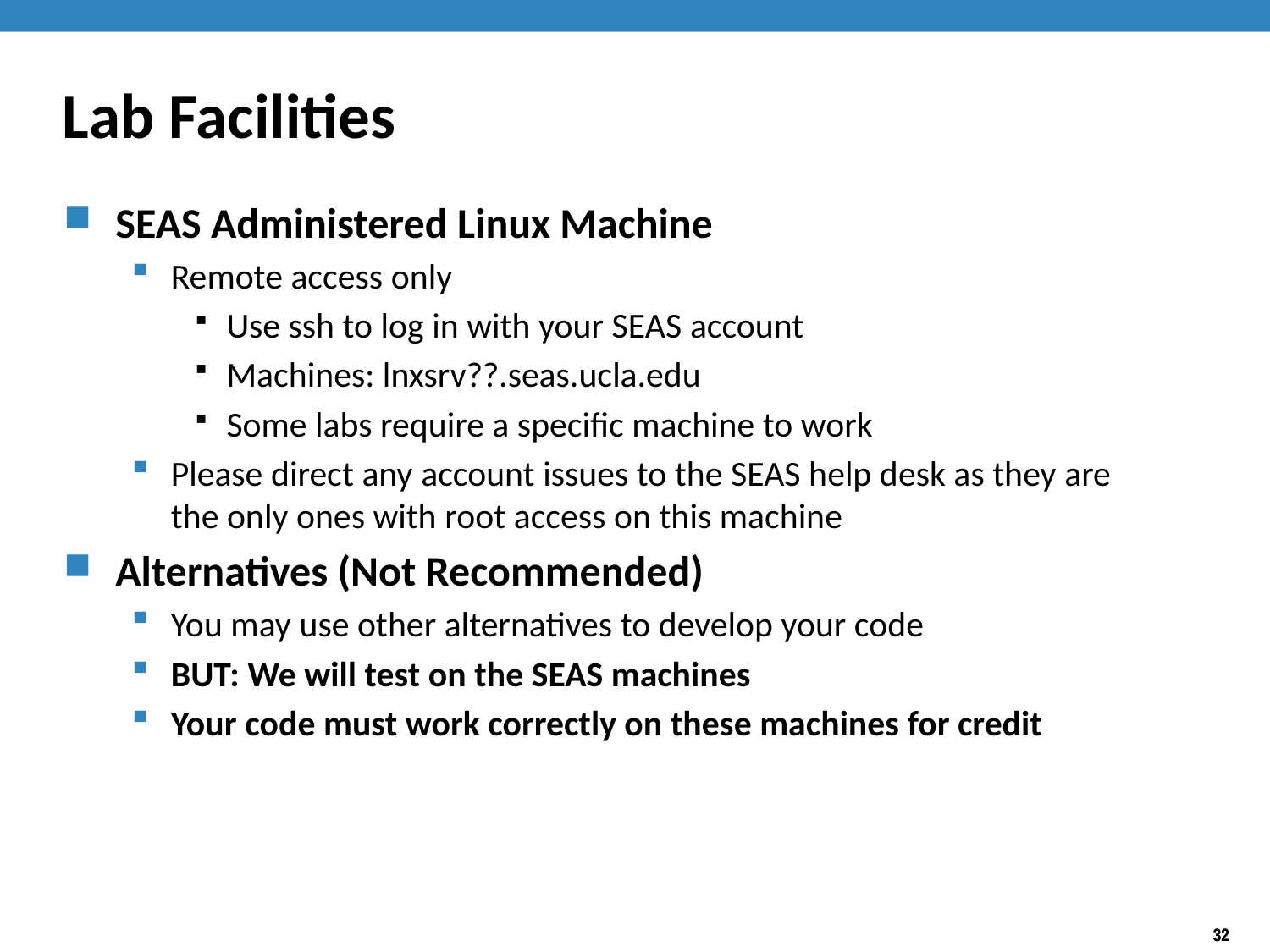

# Lab Facilities
SEAS Administered Linux Machine
Remote access only
Use ssh to log in with your SEAS account
Machines: lnxsrv??.seas.ucla.edu
Some labs require a specific machine to work
Please direct any account issues to the SEAS help desk as they are  the only ones with root access on this machine
Alternatives (Not Recommended)
You may use other alternatives to develop your code
BUT: We will test on the SEAS machines
Your code must work correctly on these machines for credit